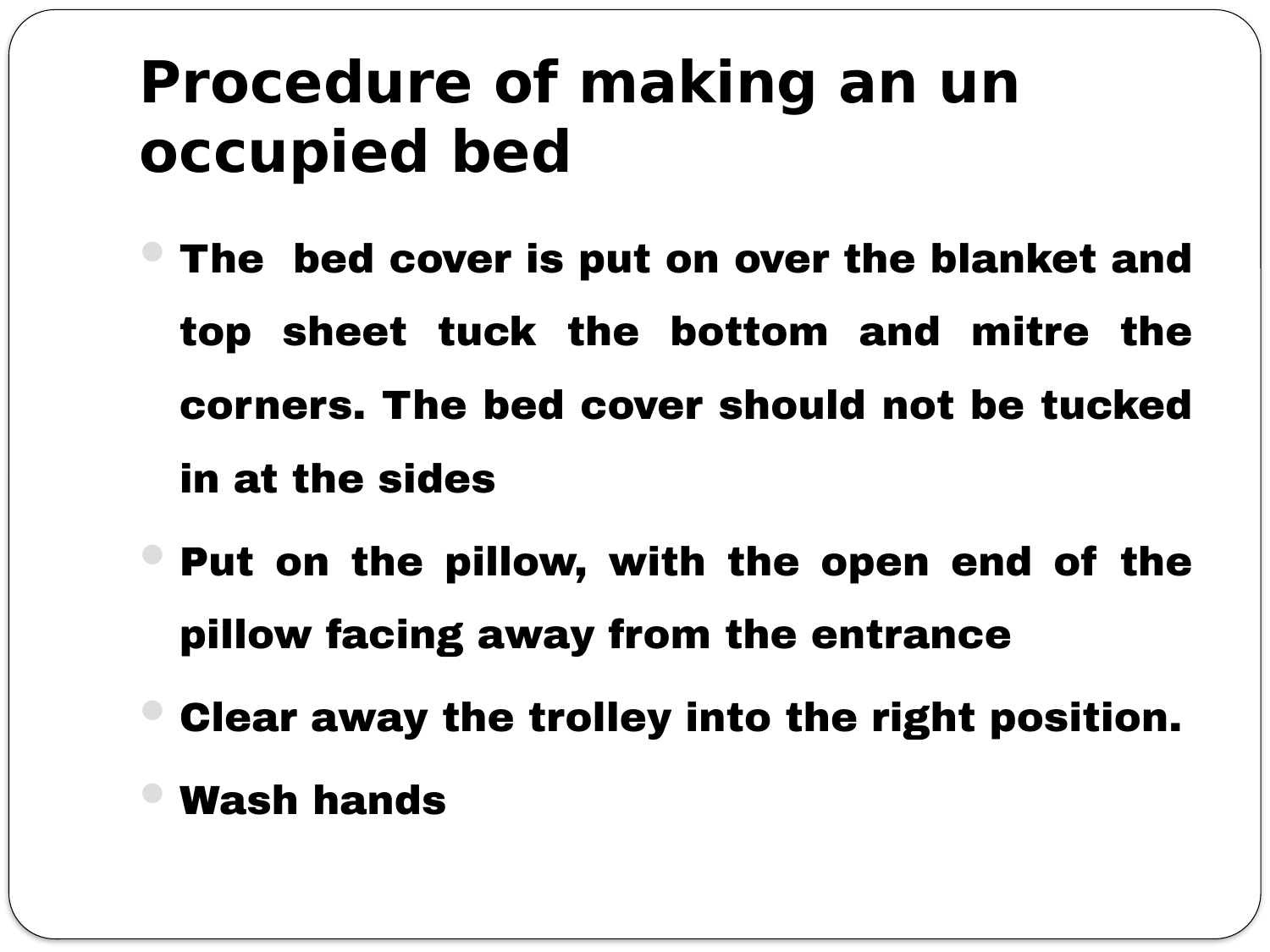

# Procedure of making an un occupied bed
The  bed cover is put on over the blanket and top sheet tuck the bottom and mitre the corners. The bed cover should not be tucked in at the sides
Put on the pillow, with the open end of the pillow facing away from the entrance
Clear away the trolley into the right position.
Wash hands